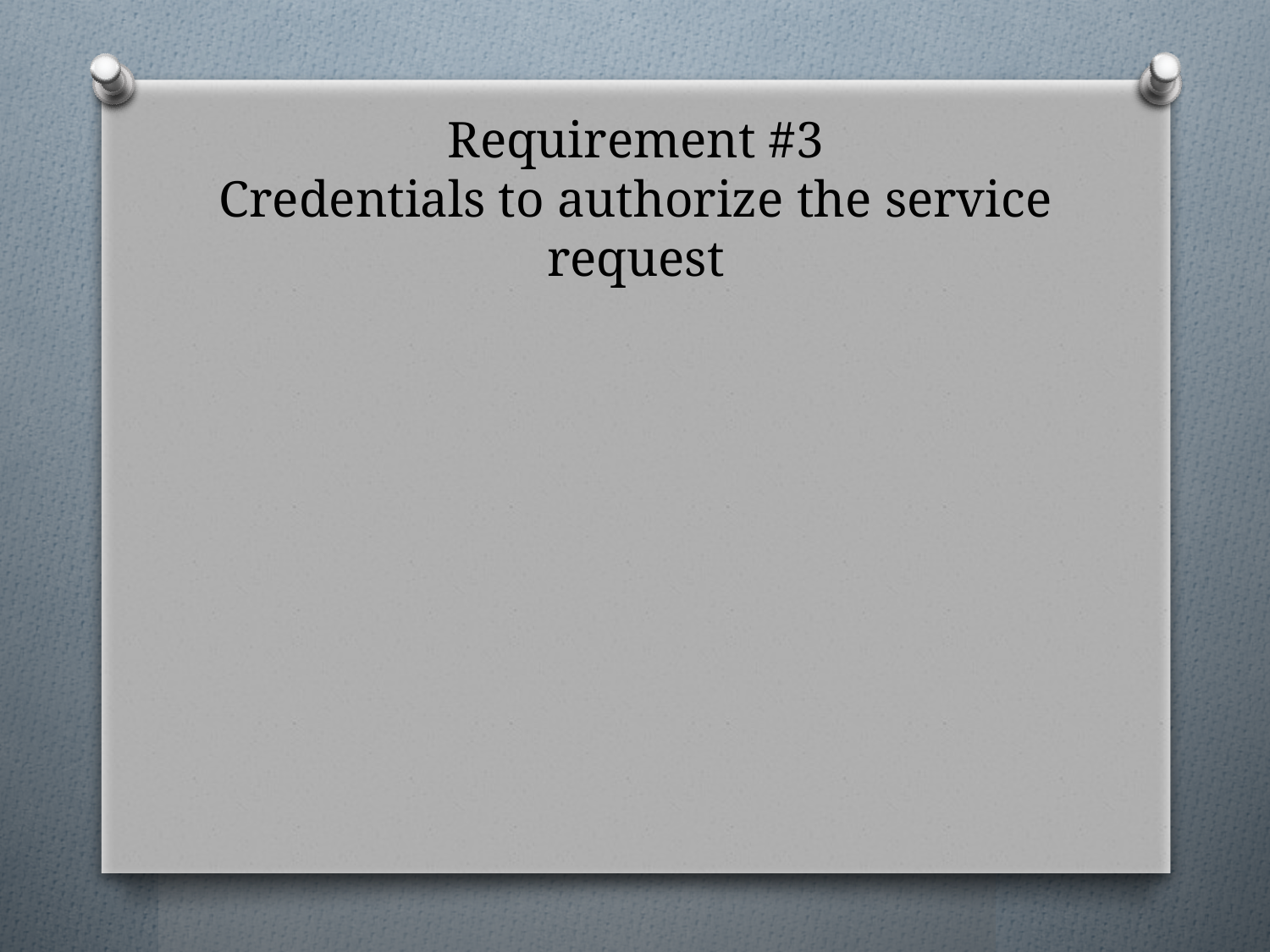

# Requirement #3 Credentials to authorize the service request